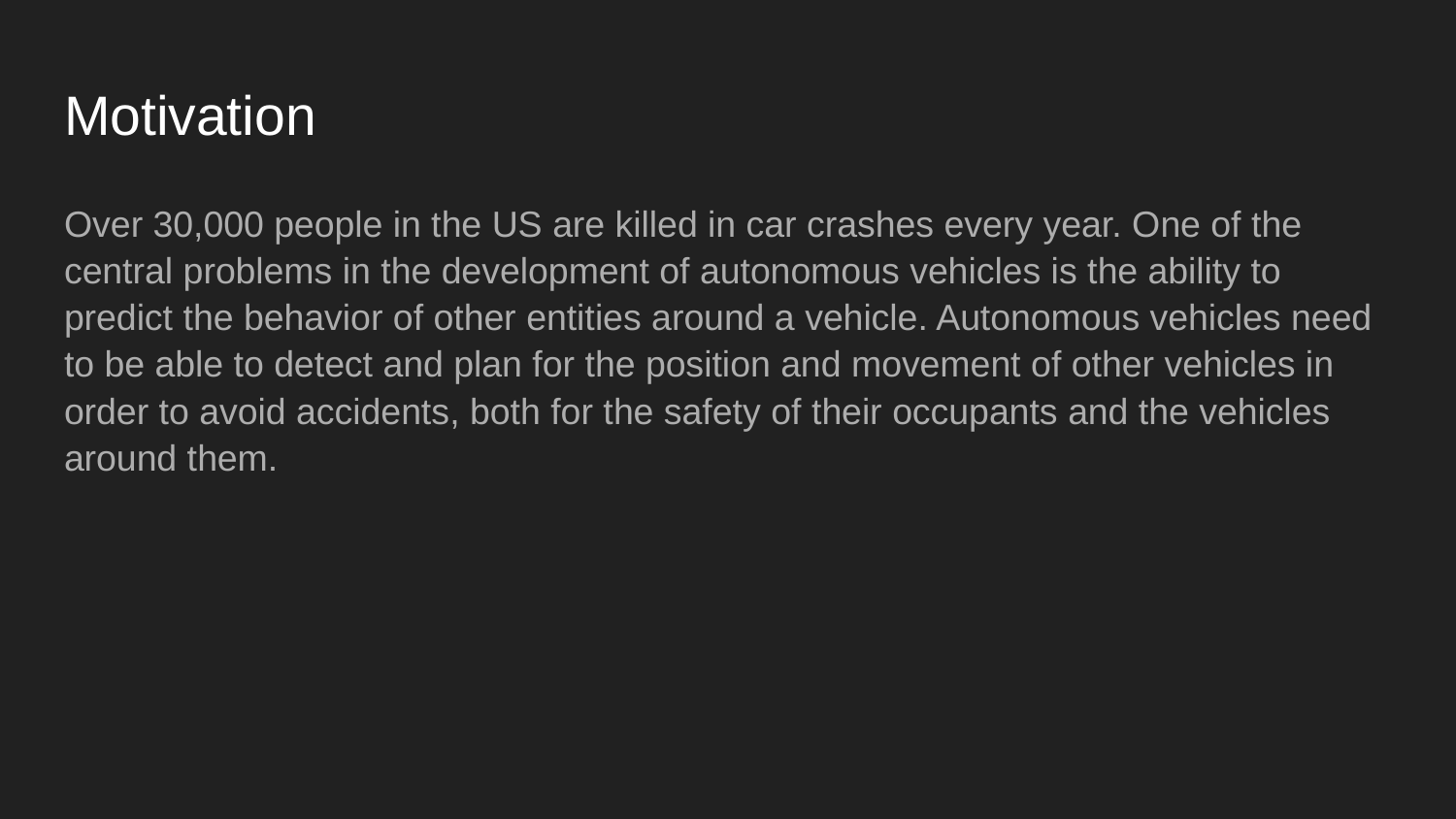

# Motivation
Over 30,000 people in the US are killed in car crashes every year. One of the central problems in the development of autonomous vehicles is the ability to predict the behavior of other entities around a vehicle. Autonomous vehicles need to be able to detect and plan for the position and movement of other vehicles in order to avoid accidents, both for the safety of their occupants and the vehicles around them.